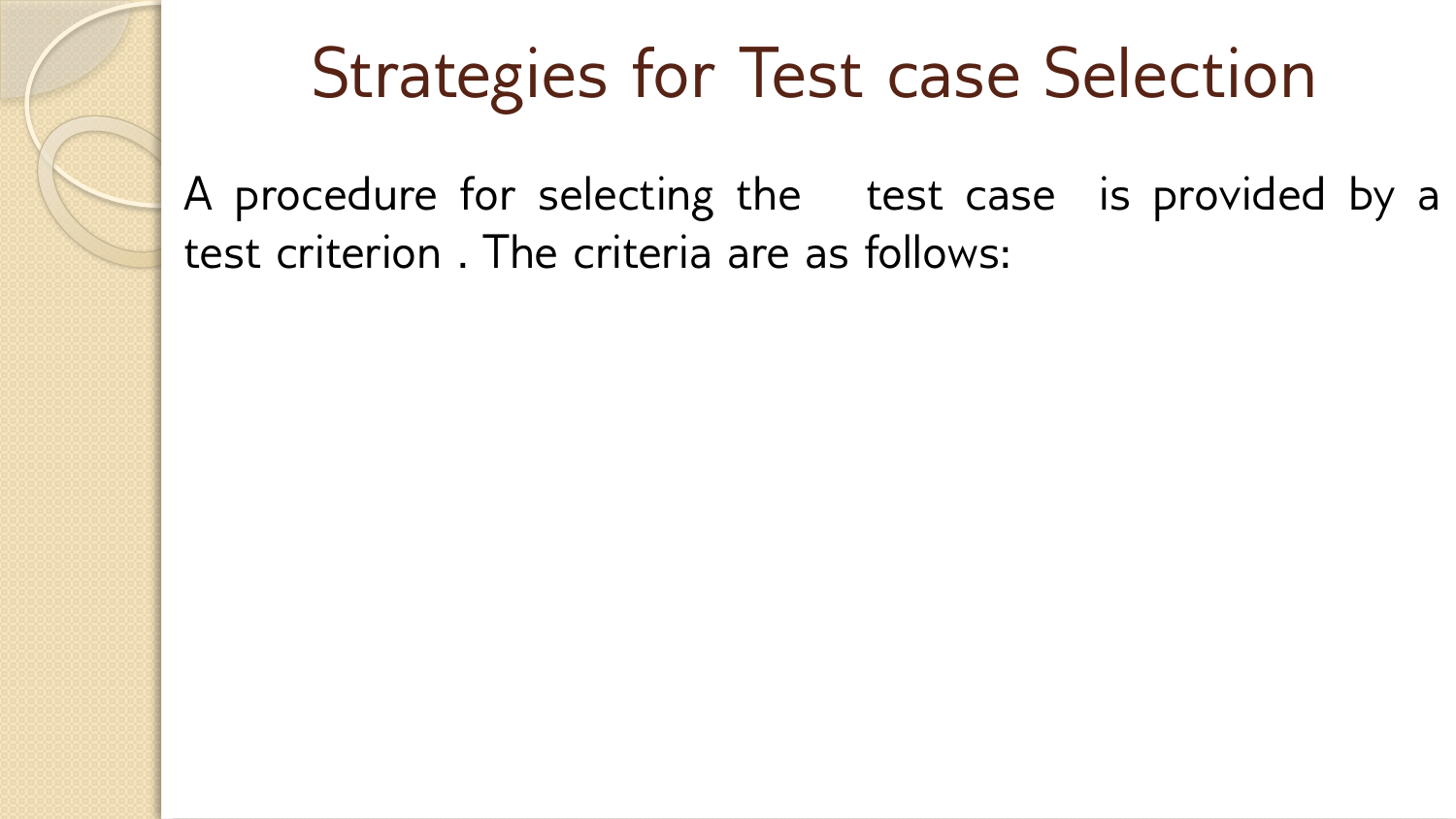

# Strategies for Test case Selection
A procedure for selecting the   test case  is provided by a test criterion . The criteria are as follows: